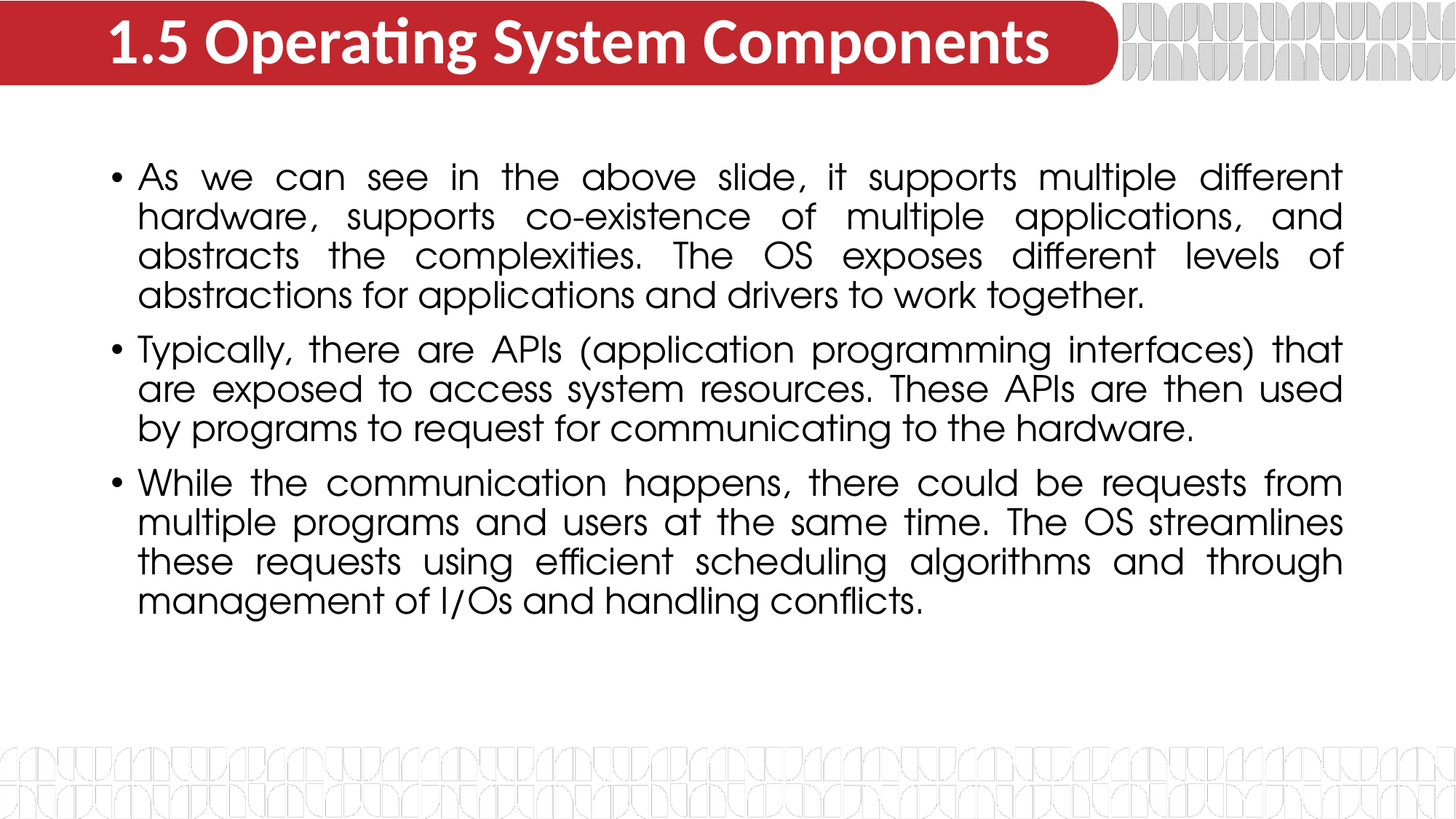

# 1.5 Operating System Components
As we can see in the above slide, it supports multiple different hardware, supports co-existence of multiple applications, and abstracts the complexities. The OS exposes different levels of abstractions for applications and drivers to work together.
Typically, there are APIs (application programming interfaces) that are exposed to access system resources. These APIs are then used by programs to request for communicating to the hardware.
While the communication happens, there could be requests from multiple programs and users at the same time. The OS streamlines these requests using efficient scheduling algorithms and through management of I/Os and handling conflicts.